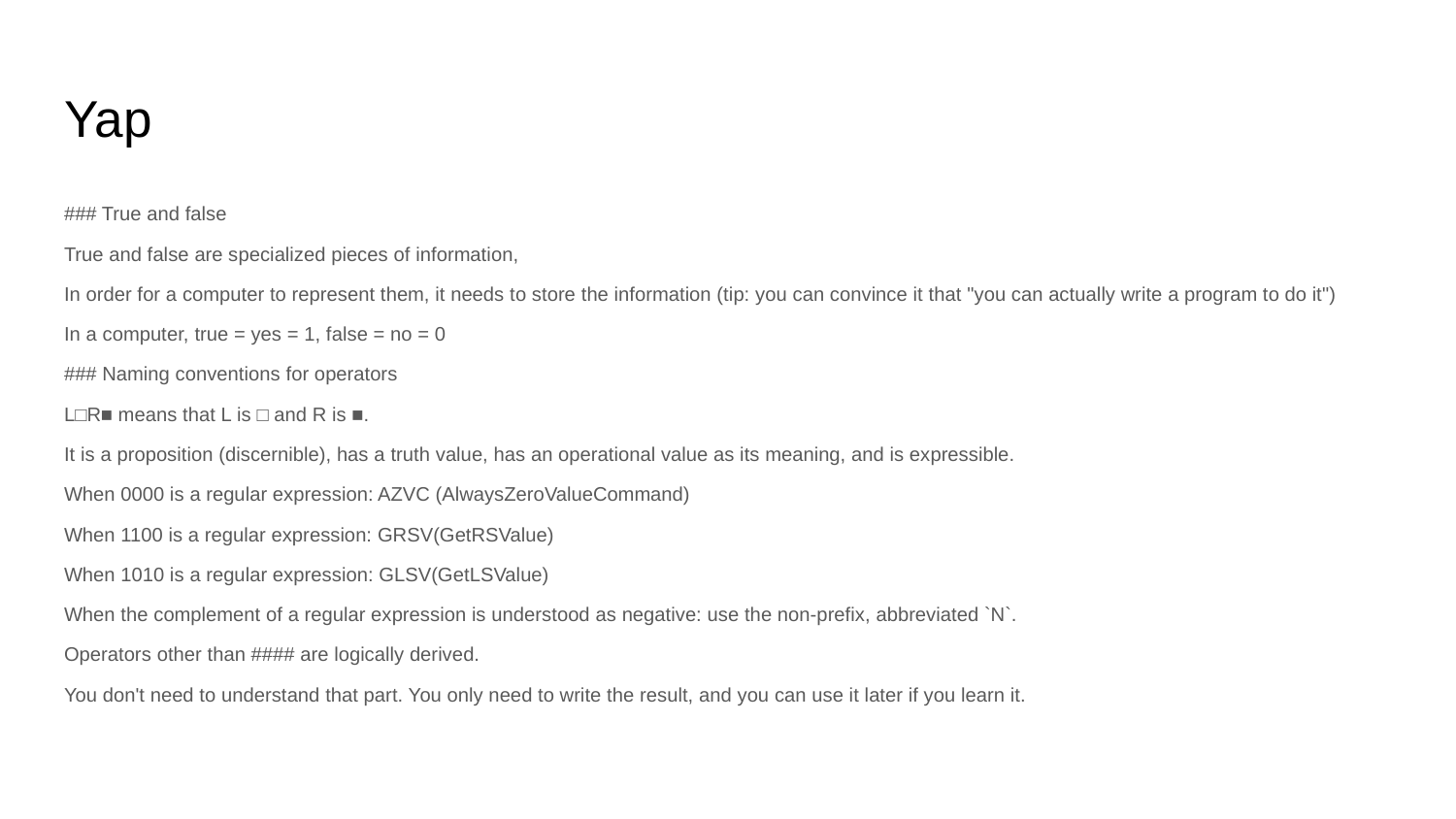

# Yap
### True and false
True and false are specialized pieces of information,
In order for a computer to represent them, it needs to store the information (tip: you can convince it that "you can actually write a program to do it")
In a computer, true = yes = 1, false = no = 0
### Naming conventions for operators
L□R■ means that L is □ and R is ■.
It is a proposition (discernible), has a truth value, has an operational value as its meaning, and is expressible.
When 0000 is a regular expression: AZVC (AlwaysZeroValueCommand)
When 1100 is a regular expression: GRSV(GetRSValue)
When 1010 is a regular expression: GLSV(GetLSValue)
When the complement of a regular expression is understood as negative: use the non-prefix, abbreviated `N`.
Operators other than #### are logically derived.
You don't need to understand that part. You only need to write the result, and you can use it later if you learn it.